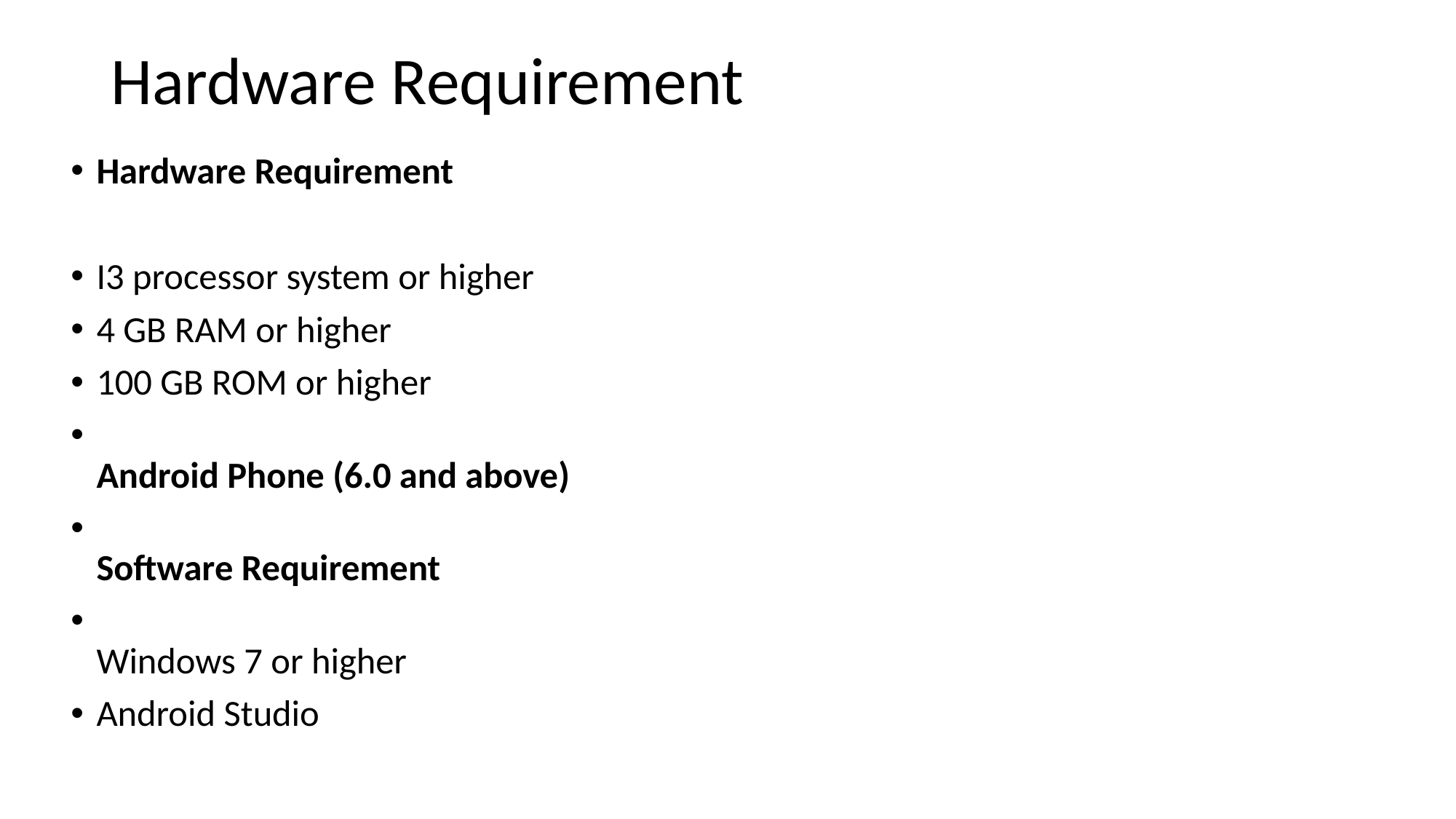

# Hardware Requirement
Hardware Requirement

I3 processor system or higher
4 GB RAM or higher
100 GB ROM or higher
Android Phone (6.0 and above)
Software Requirement
Windows 7 or higher
Android Studio